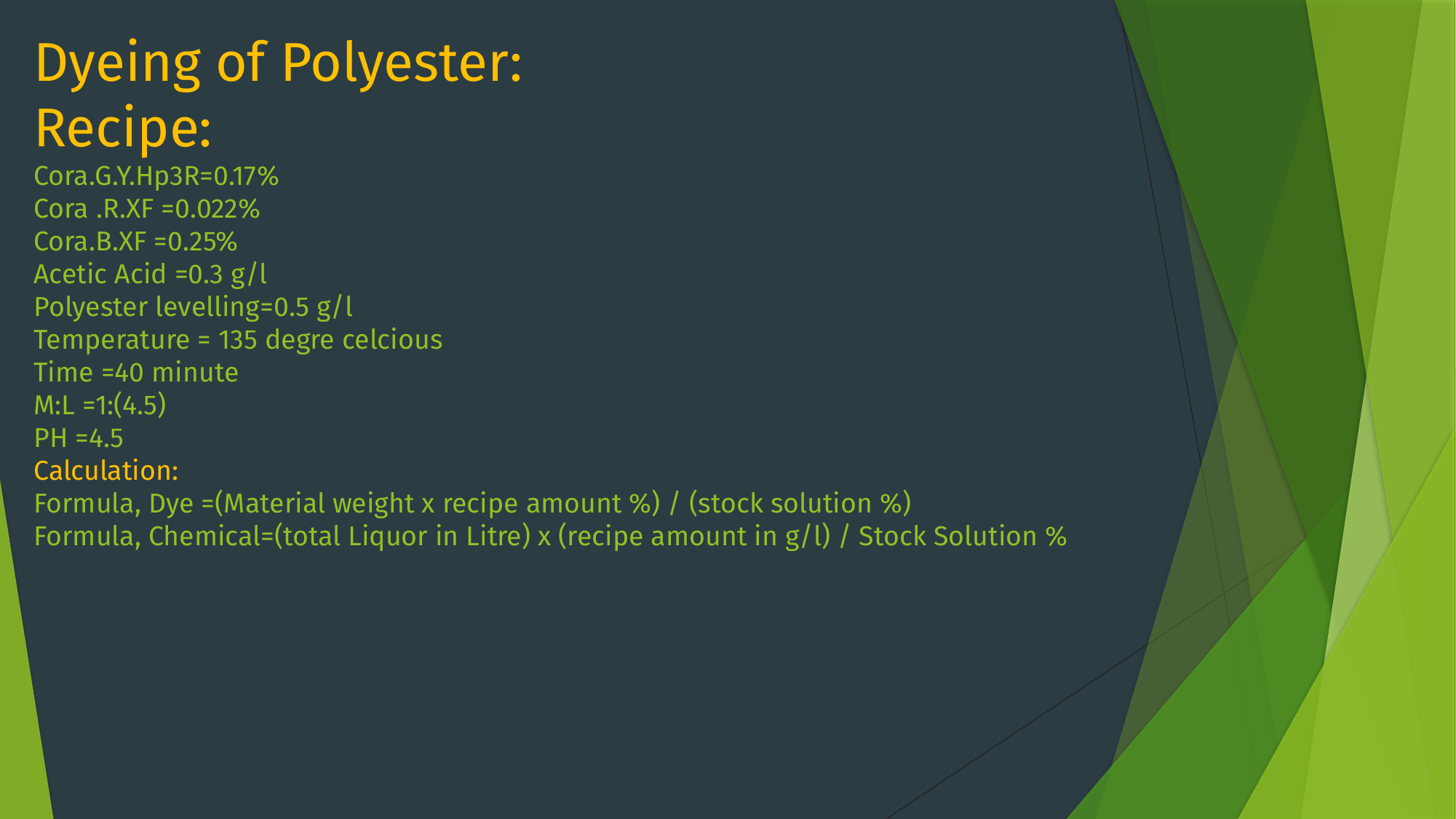

# Dyeing of Polyester: Recipe: Cora.G.Y.Hp3R=0.17% Cora .R.XF =0.022% Cora.B.XF =0.25% Acetic Acid =0.3 g/l Polyester levelling=0.5 g/l Temperature = 135 degre celcious Time =40 minute M:L =1:(4.5) PH =4.5 Calculation: Formula, Dye =(Material weight x recipe amount %) / (stock solution %) Formula, Chemical=(total Liquor in Litre) x (recipe amount in g/l) / Stock Solution %